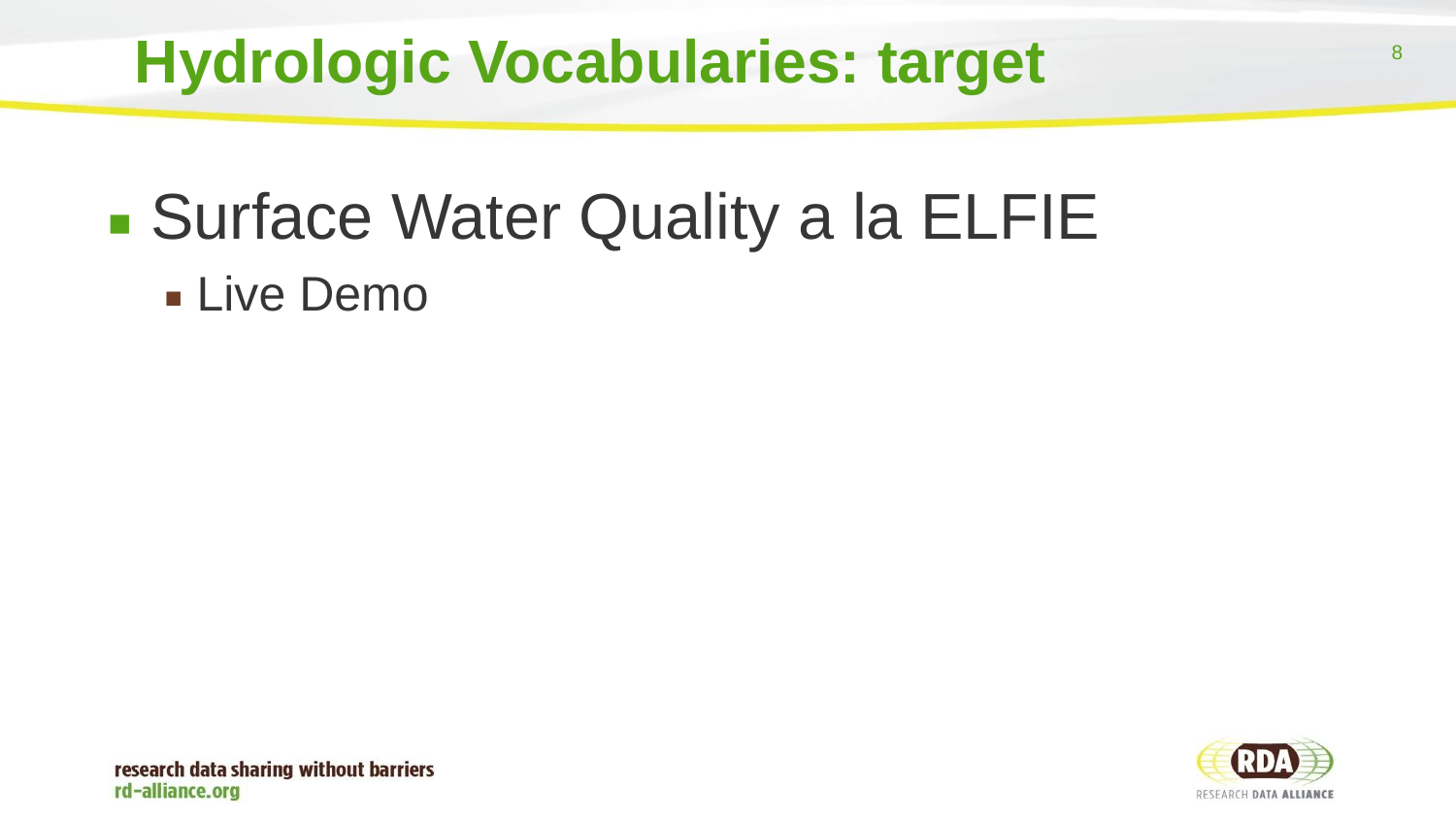

# Hydrologic Vocabularies: target
 Surface Water Quality a la ELFIE
 Live Demo